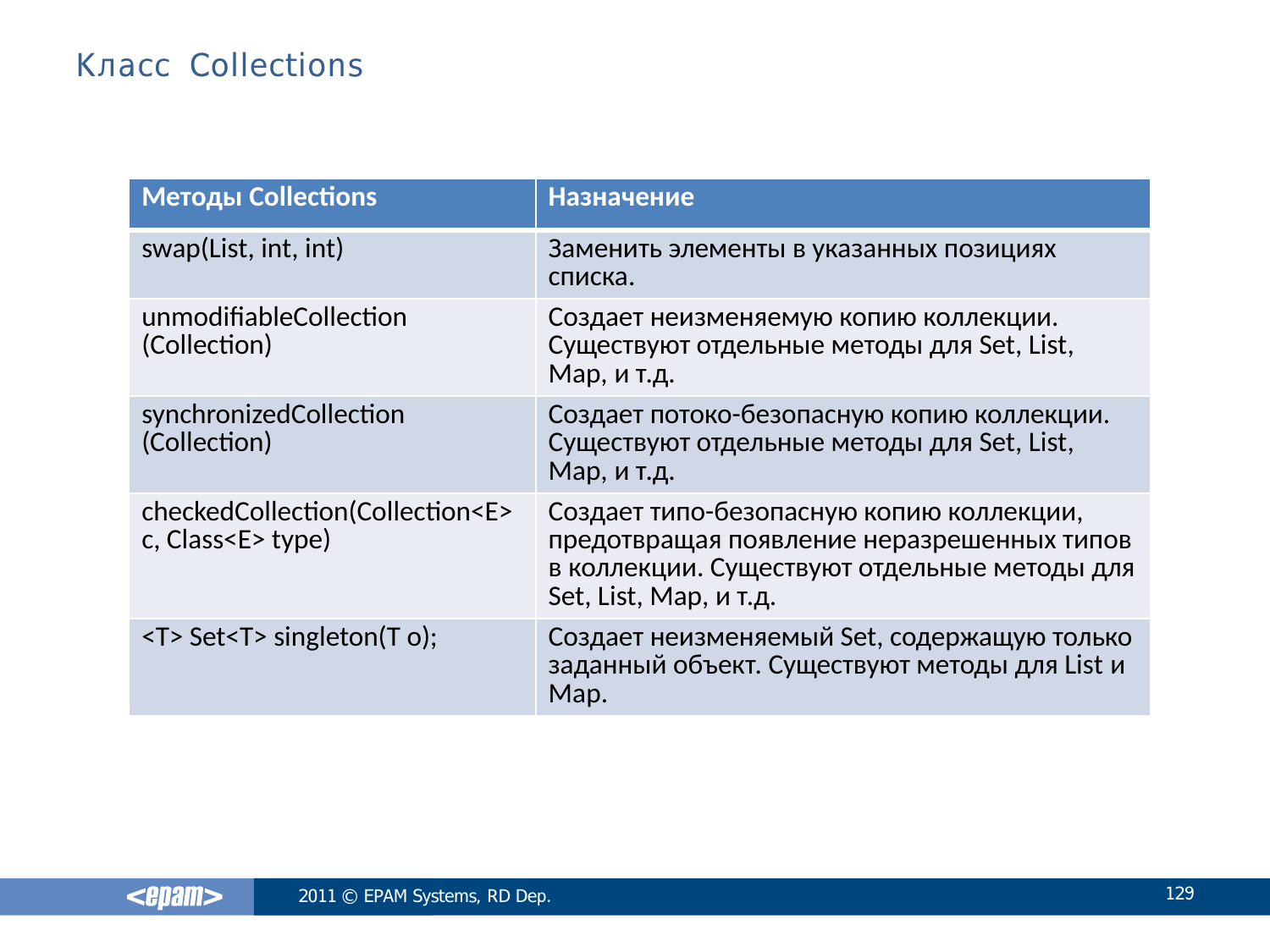

# Класс  Collections
| Методы Collections | Назначение |
| --- | --- |
| swap(List, int, int) | Заменить элементы в указанных позициях списка. |
| unmodifiableCollection (Сollection) | Создает неизменяемую копию коллекции. Существуют отдельные методы для Set, List, Map, и т.д. |
| synchronizedCollection (Collection) | Создает потоко-безопасную копию коллекции. Существуют отдельные методы для Set, List, Map, и т.д. |
| checkedCollection(Collection<E> c, Class<E> type) | Создает типо-безопасную копию коллекции, предотвращая появление неразрешенных типов в коллекции. Существуют отдельные методы для Set, List, Map, и т.д. |
| <T> Set<T> singleton(T o); | Создает неизменяемый Set, содержащую только заданный объект. Существуют методы для List и Маp. |
129
2011 © EPAM Systems, RD Dep.